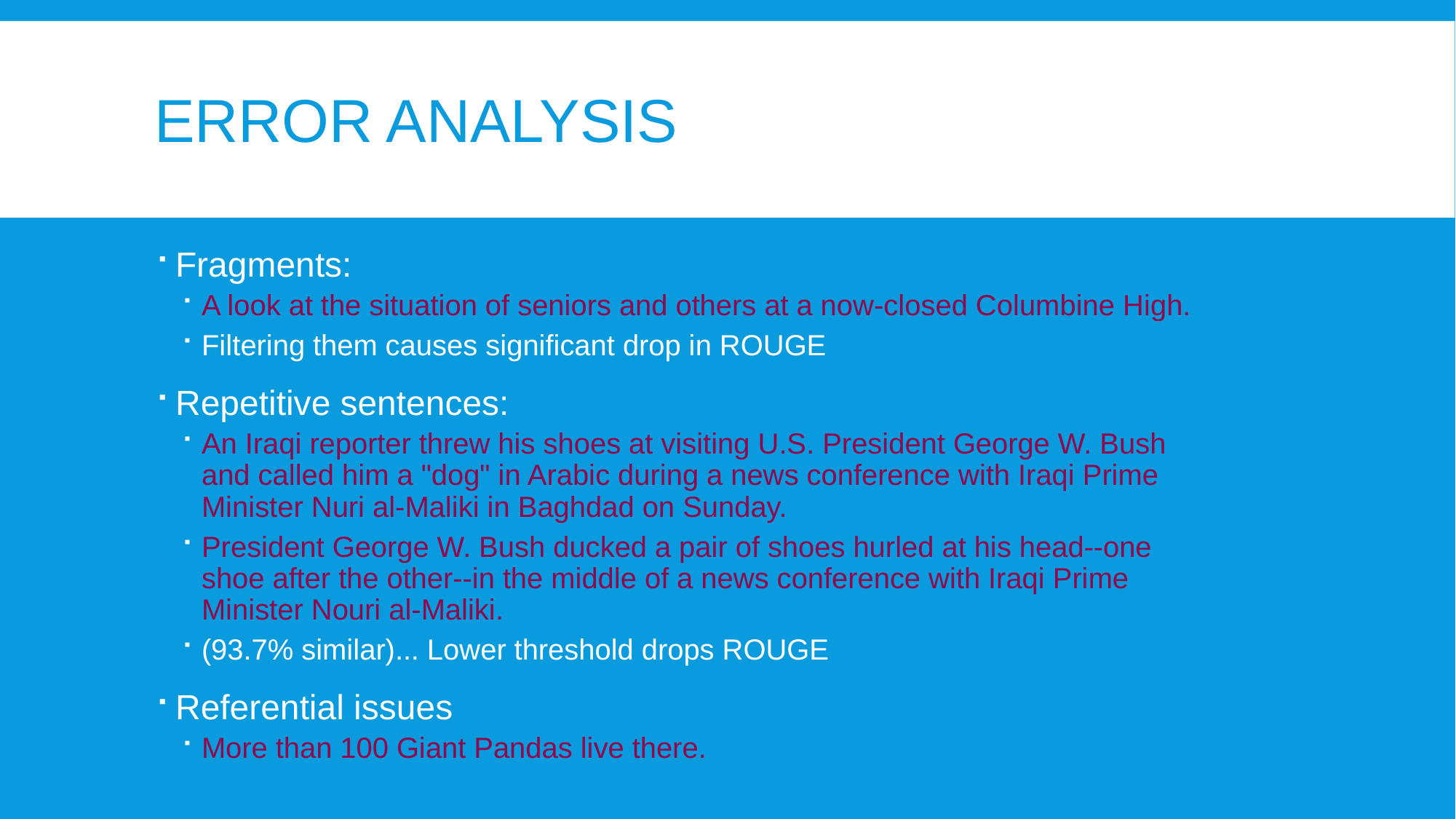

# Error Analysis
Fragments:
A look at the situation of seniors and others at a now-closed Columbine High.
Filtering them causes significant drop in ROUGE
Repetitive sentences:
An Iraqi reporter threw his shoes at visiting U.S. President George W. Bush and called him a "dog" in Arabic during a news conference with Iraqi Prime Minister Nuri al-Maliki in Baghdad on Sunday.
President George W. Bush ducked a pair of shoes hurled at his head--one shoe after the other--in the middle of a news conference with Iraqi Prime Minister Nouri al-Maliki.
(93.7% similar)... Lower threshold drops ROUGE
Referential issues
More than 100 Giant Pandas live there.